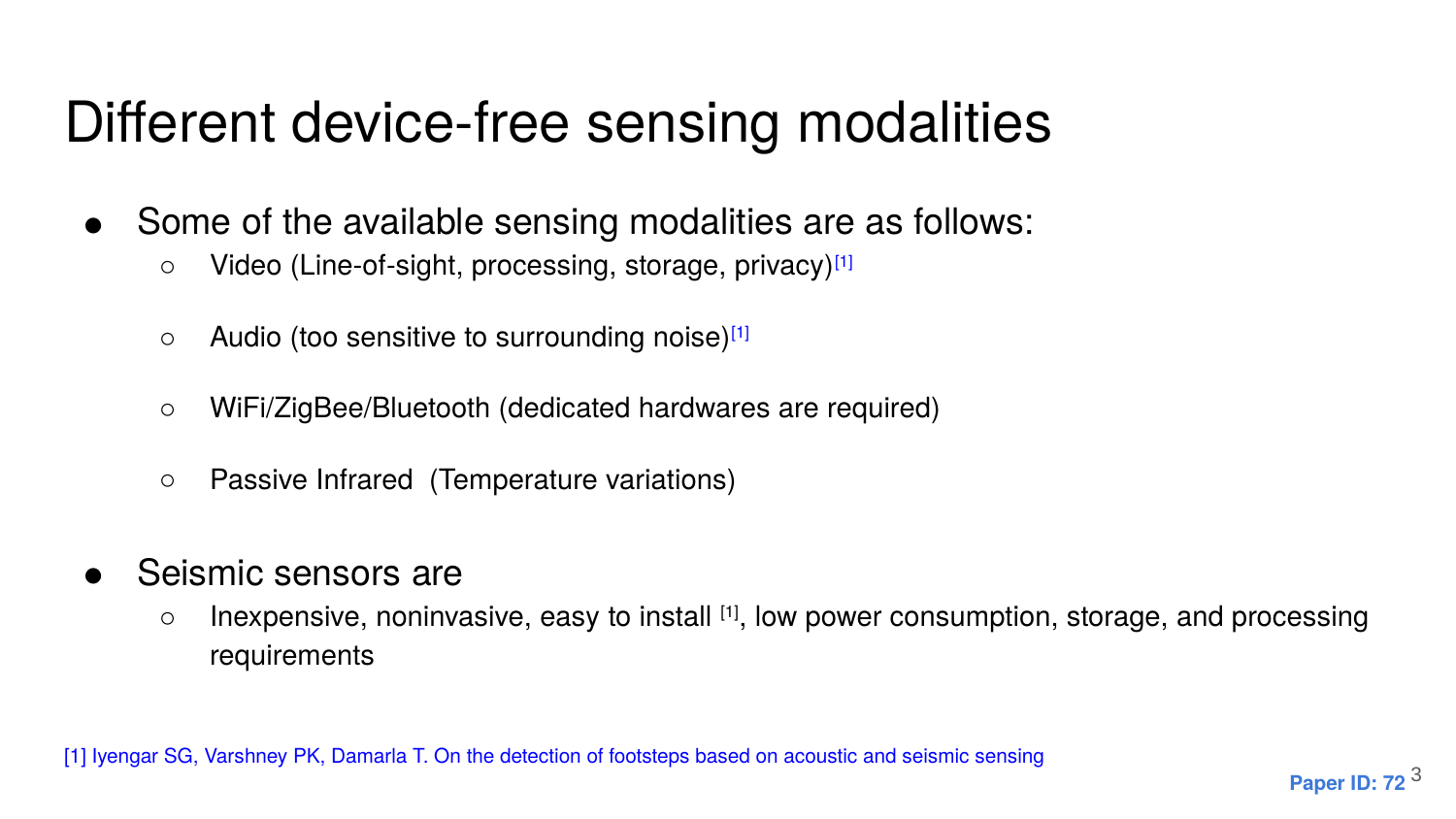

# Different device-free sensing modalities
Some of the available sensing modalities are as follows:
Video (Line-of-sight, processing, storage, privacy)[1]
Audio (too sensitive to surrounding noise)[1]
WiFi/ZigBee/Bluetooth (dedicated hardwares are required)
Passive Infrared  (Temperature variations)
Seismic sensors are
Inexpensive, noninvasive, easy to install [1], low power consumption, storage, and processing requirements

[1] Iyengar SG, Varshney PK, Damarla T. On the detection of footsteps based on acoustic and seismic sensing

3
Paper ID: 72